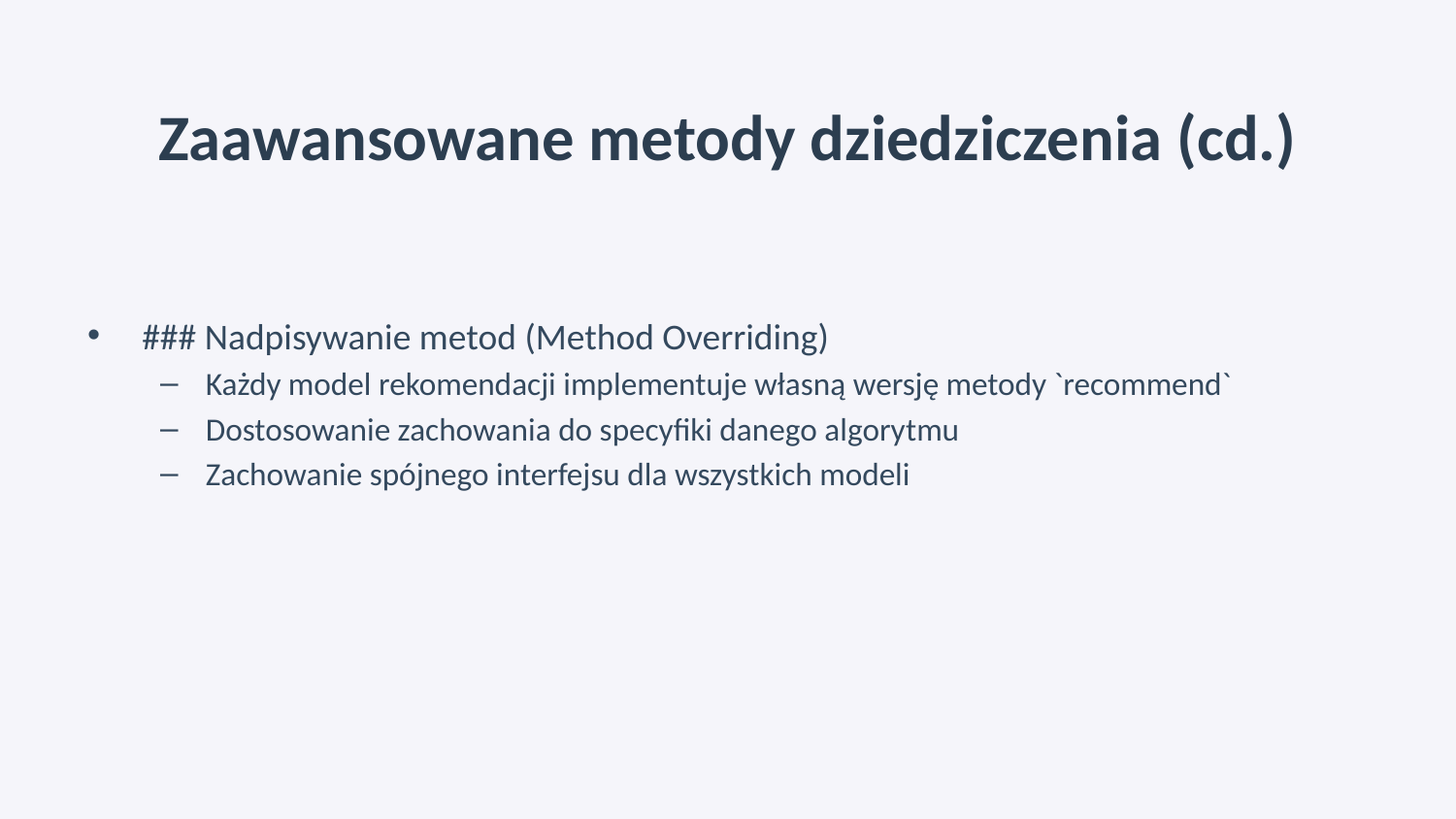

# Zaawansowane metody dziedziczenia (cd.)

### Nadpisywanie metod (Method Overriding)
Każdy model rekomendacji implementuje własną wersję metody `recommend`
Dostosowanie zachowania do specyfiki danego algorytmu
Zachowanie spójnego interfejsu dla wszystkich modeli